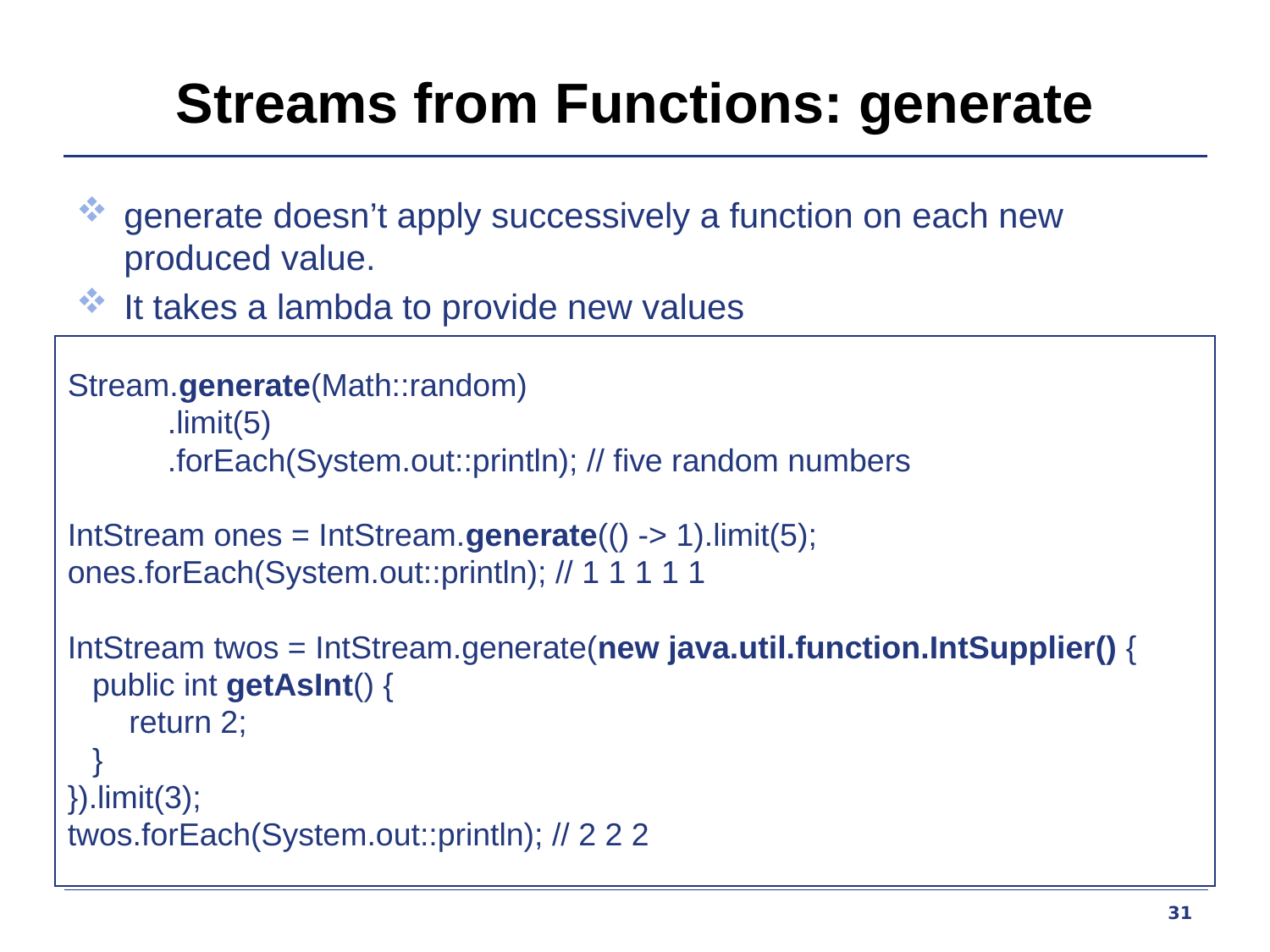

# Streams from Functions: generate
generate doesn’t apply successively a function on each new produced value.
It takes a lambda to provide new values
Stream.generate(Math::random)
			.limit(5)
			.forEach(System.out::println); // five random numbers

IntStream ones = IntStream.generate(() -> 1).limit(5);
ones.forEach(System.out::println); // 1 1 1 1 1

IntStream twos = IntStream.generate(new java.util.function.IntSupplier() {
	public int getAsInt() {
		return 2;
	}
}).limit(3);
twos.forEach(System.out::println); // 2 2 2
31